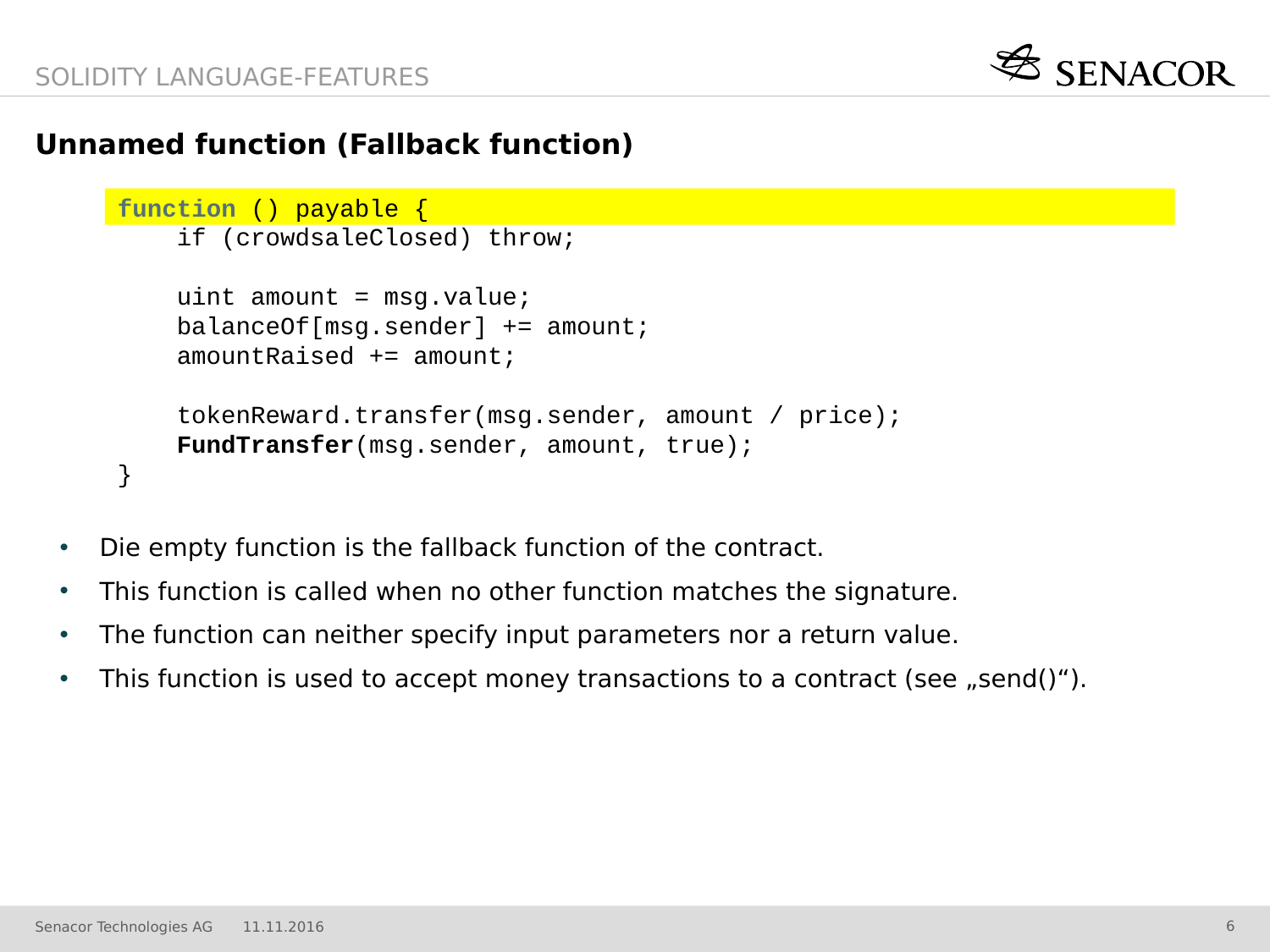

Solidity Language-features
# Unnamed function (Fallback function)

function () payable {
    if (crowdsaleClosed) throw;

    uint amount = msg.value;
    balanceOf[msg.sender] += amount;
    amountRaised += amount;

    tokenReward.transfer(msg.sender, amount / price);
    FundTransfer(msg.sender, amount, true);
}

Die empty function is the fallback function of the contract.
This function is called when no other function matches the signature.
The function can neither specify input parameters nor a return value.
This function is used to accept money transactions to a contract (see „send()“).
11.11.2016
6